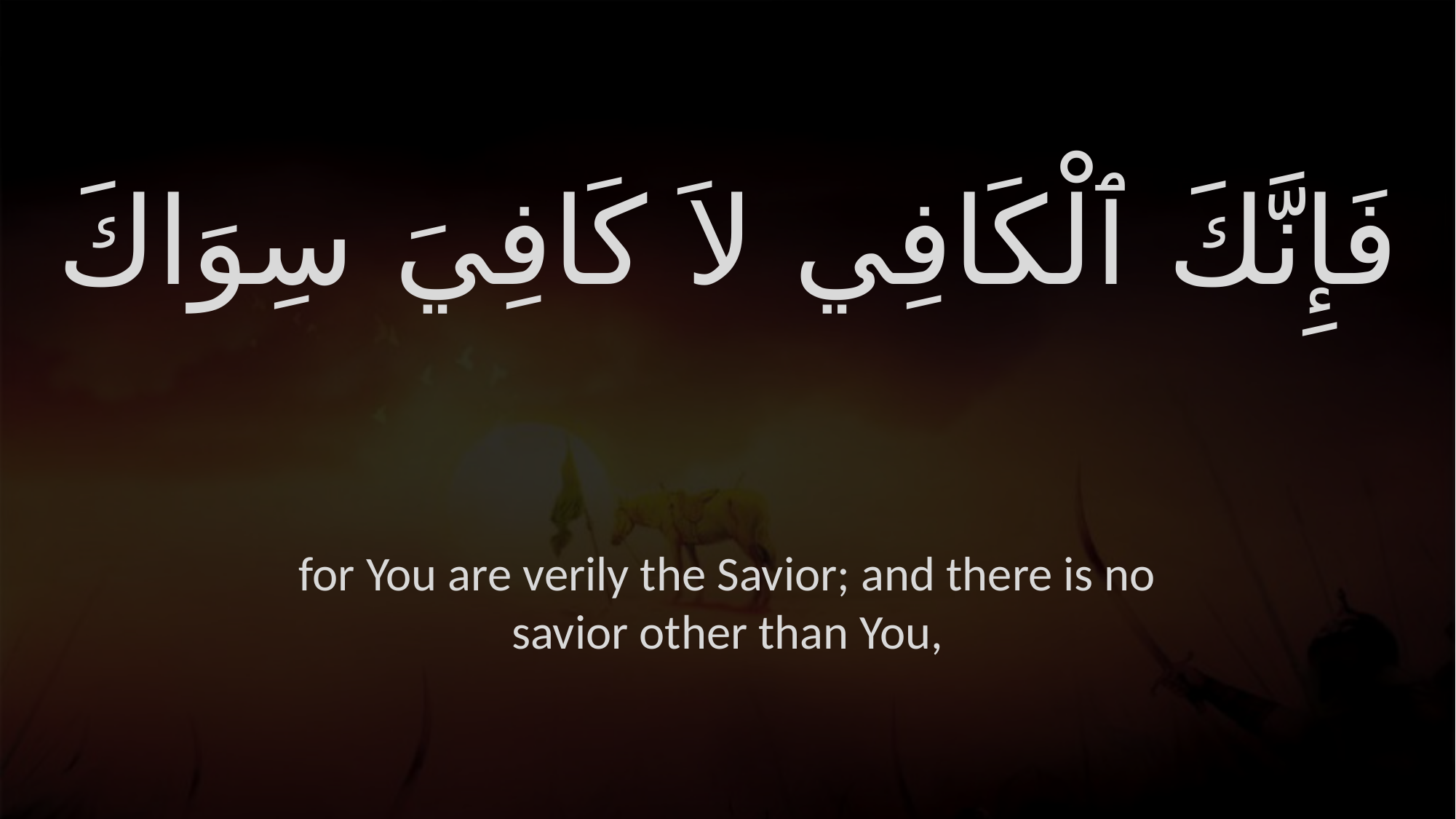

# فَإِنَّكَ ٱلْكَافِي لاَ كَافِيَ سِوَاكَ
for You are verily the Savior; and there is no savior other than You,